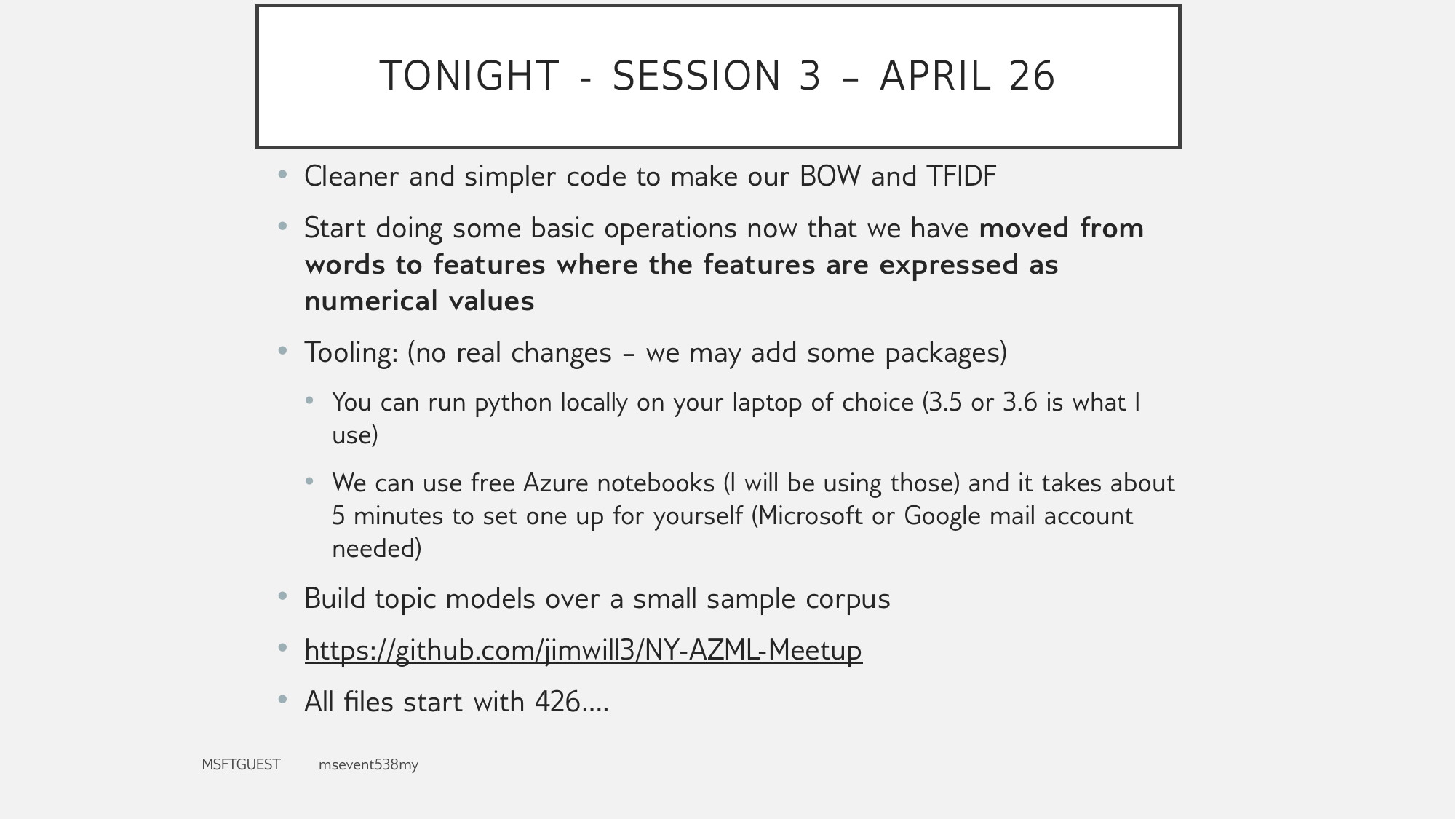

# Tonight - Session 3 – April 26
Cleaner and simpler code to make our BOW and TFIDF
Start doing some basic operations now that we have moved from words to features where the features are expressed as numerical values
Tooling: (no real changes – we may add some packages)
You can run python locally on your laptop of choice (3.5 or 3.6 is what I use)
We can use free Azure notebooks (I will be using those) and it takes about 5 minutes to set one up for yourself (Microsoft or Google mail account needed)
Build topic models over a small sample corpus
https://github.com/jimwill3/NY-AZML-Meetup
All files start with 426….
MSFTGUEST        msevent538my